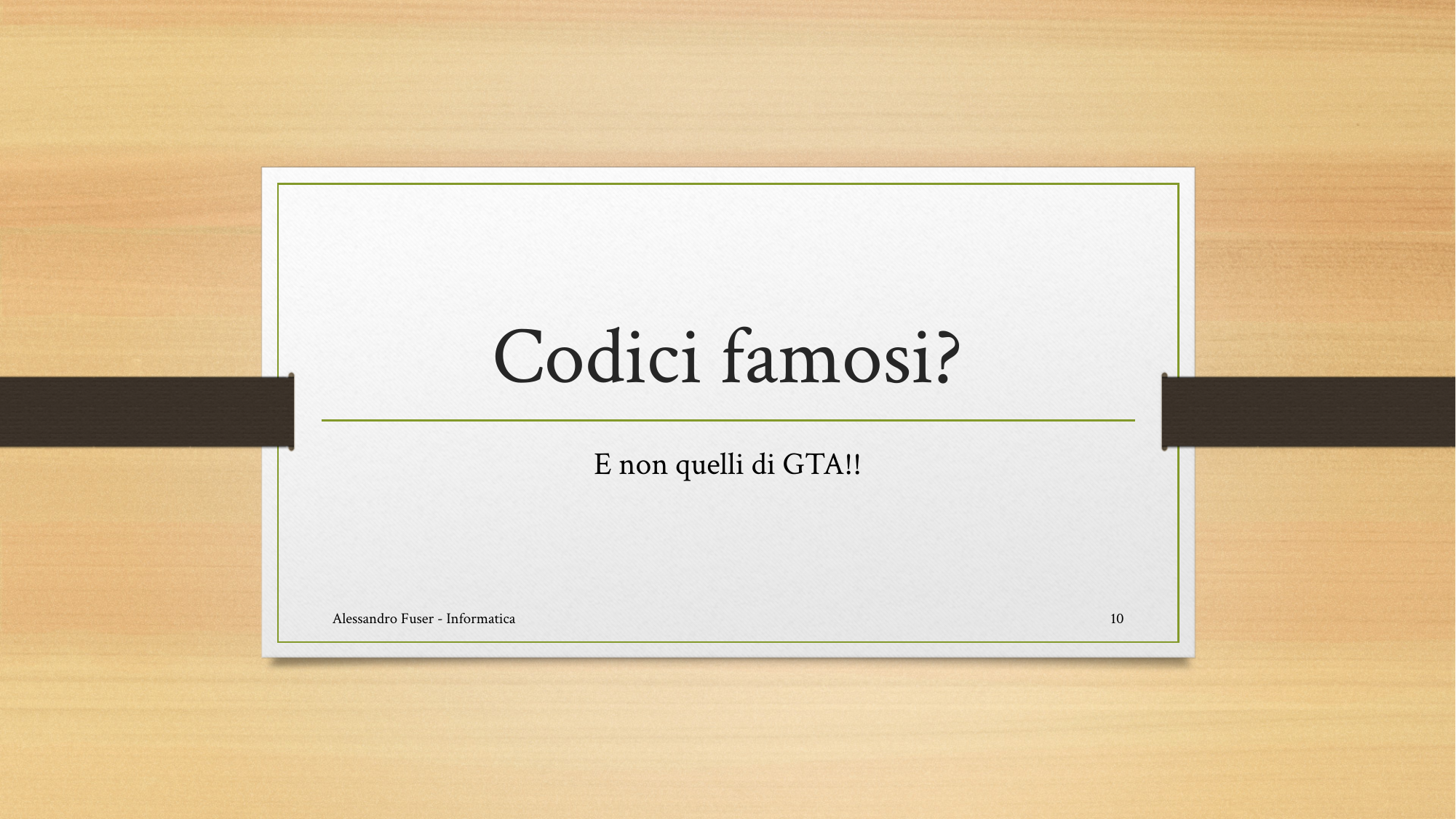

# Codici famosi?
E non quelli di GTA!!
Alessandro Fuser - Informatica
10